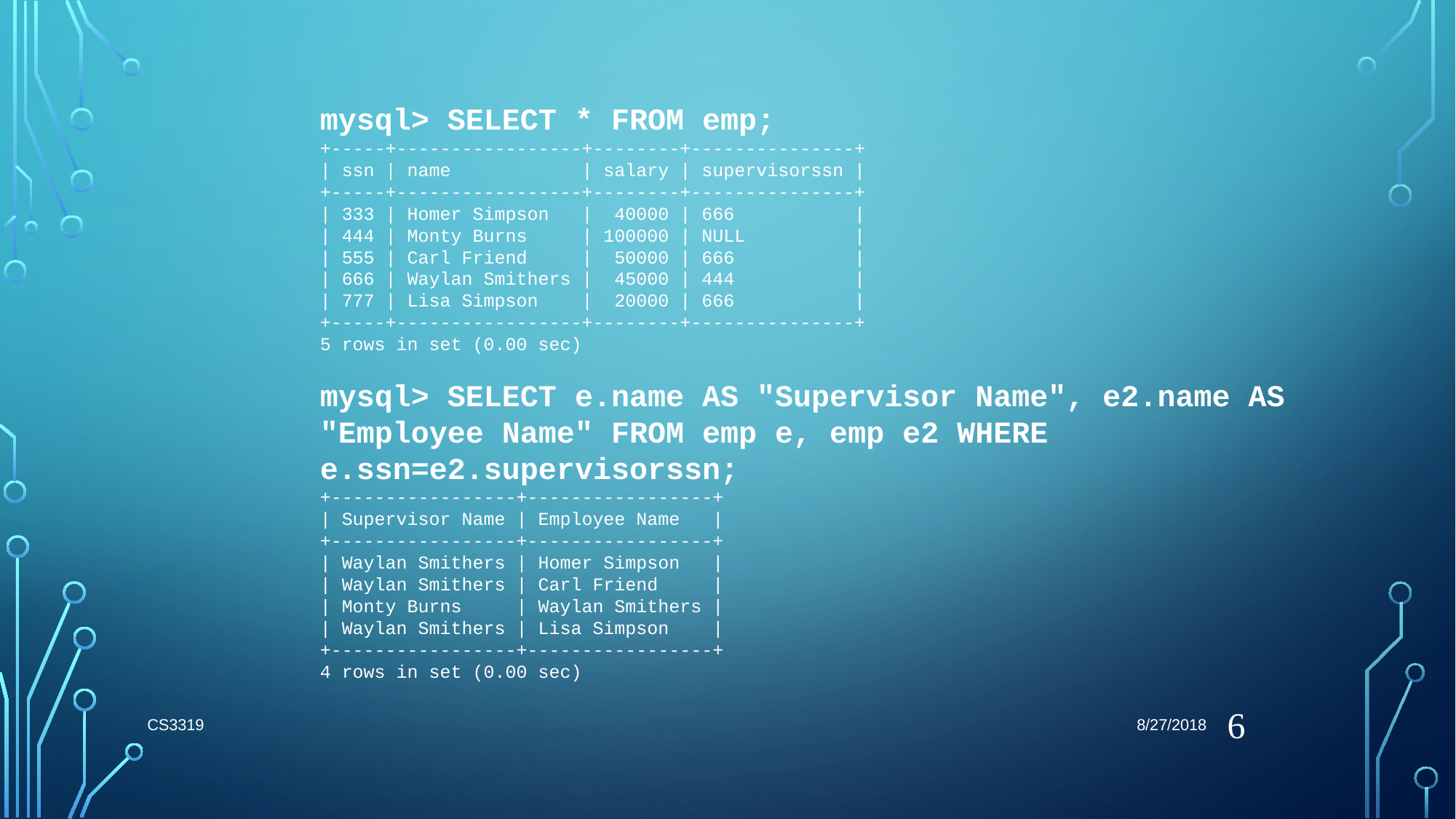

8/27/2018

mysql> SELECT * FROM emp;
+-----+-----------------+--------+---------------+
| ssn | name            | salary | supervisorssn |
+-----+-----------------+--------+---------------+
| 333 | Homer Simpson   |  40000 | 666           |
| 444 | Monty Burns     | 100000 | NULL          |
| 555 | Carl Friend     |  50000 | 666           |
| 666 | Waylan Smithers |  45000 | 444           |
| 777 | Lisa Simpson    |  20000 | 666           |
+-----+-----------------+--------+---------------+
5 rows in set (0.00 sec)

mysql> SELECT e.name AS "Supervisor Name", e2.name AS "Employee Name" FROM emp e, emp e2 WHERE e.ssn=e2.supervisorssn;
+-----------------+-----------------+
| Supervisor Name | Employee Name   |
+-----------------+-----------------+
| Waylan Smithers | Homer Simpson   |
| Waylan Smithers | Carl Friend     |
| Monty Burns     | Waylan Smithers |
| Waylan Smithers | Lisa Simpson    |
+-----------------+-----------------+
4 rows in set (0.00 sec)

6
CS3319